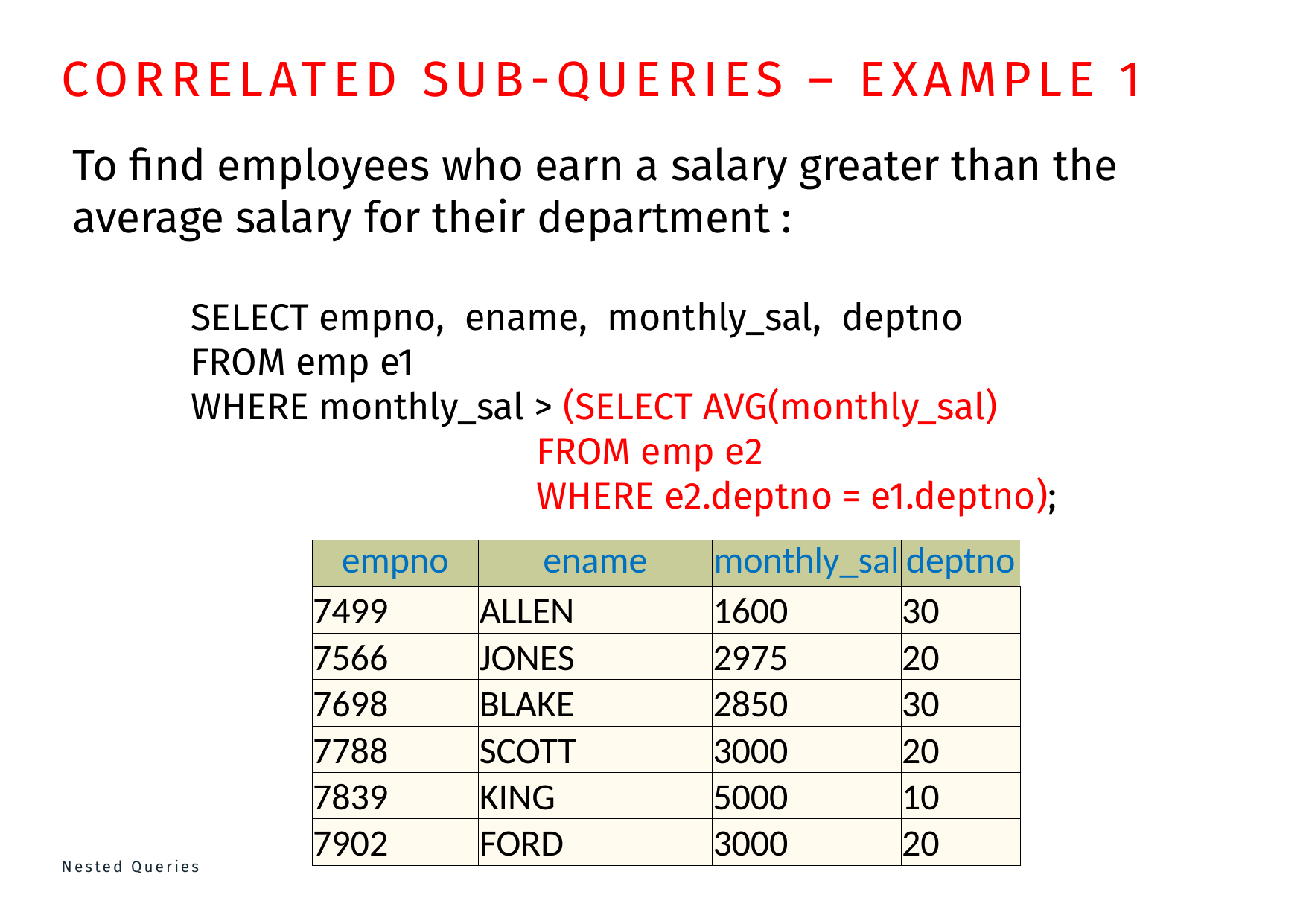

# Correlated sub-queries – example 1
To find employees who earn a salary greater than the average salary for their department :

            SELECT empno,  ename,  monthly_sal,  deptno
            FROM emp e1
            WHERE monthly_sal > (SELECT AVG(monthly_sal)
                                               FROM emp e2
                                               WHERE e2.deptno = e1.deptno);
| empno | ename | monthly\_sal | deptno |
| --- | --- | --- | --- |
| 7499 | ALLEN | 1600 | 30 |
| 7566 | JONES | 2975 | 20 |
| 7698 | BLAKE | 2850 | 30 |
| 7788 | SCOTT | 3000 | 20 |
| 7839 | KING | 5000 | 10 |
| 7902 | FORD | 3000 | 20 |
Nested Queries